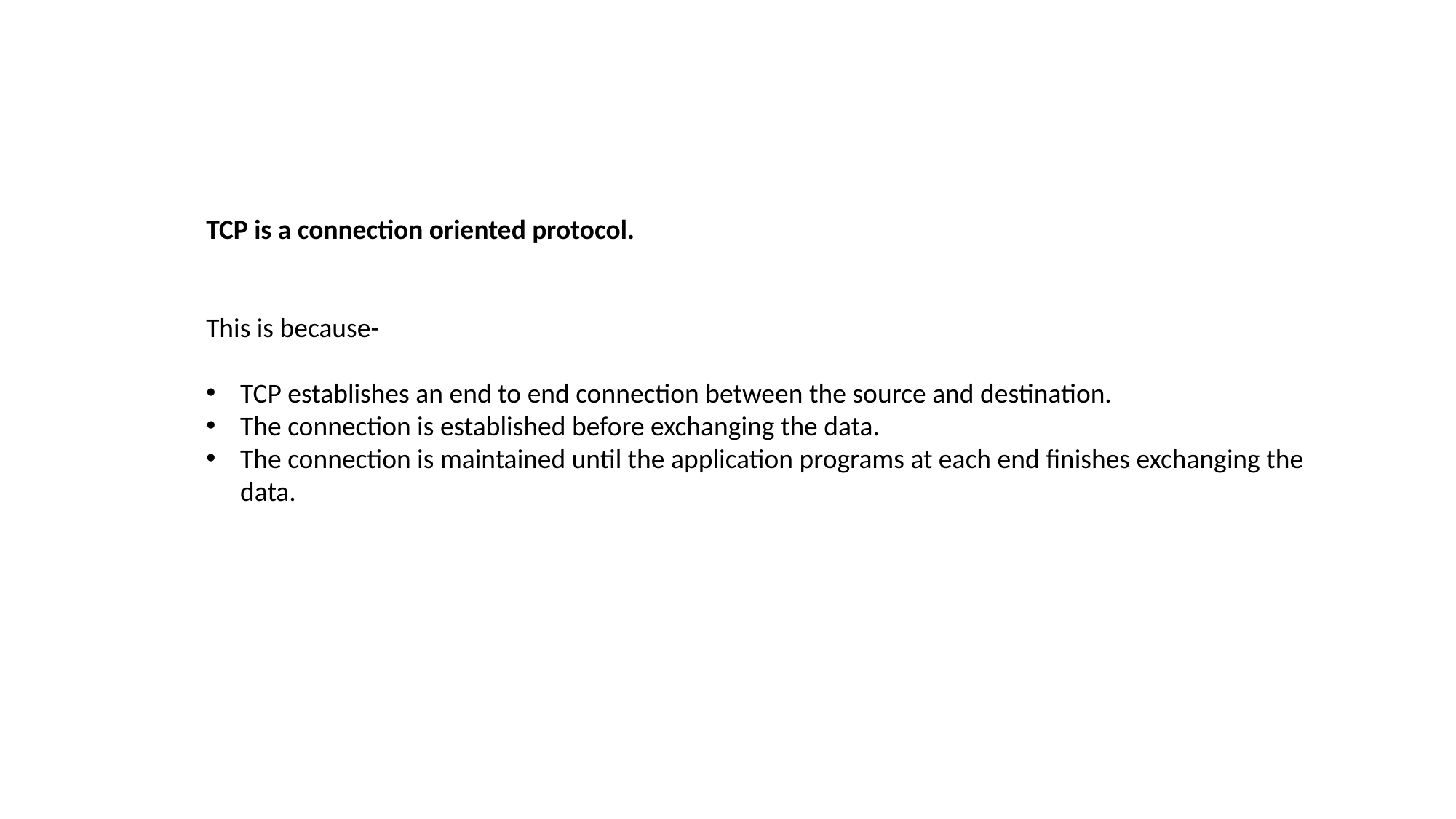

TCP is a connection oriented protocol.

This is because-

TCP establishes an end to end connection between the source and destination.
The connection is established before exchanging the data.
The connection is maintained until the application programs at each end finishes exchanging the data.